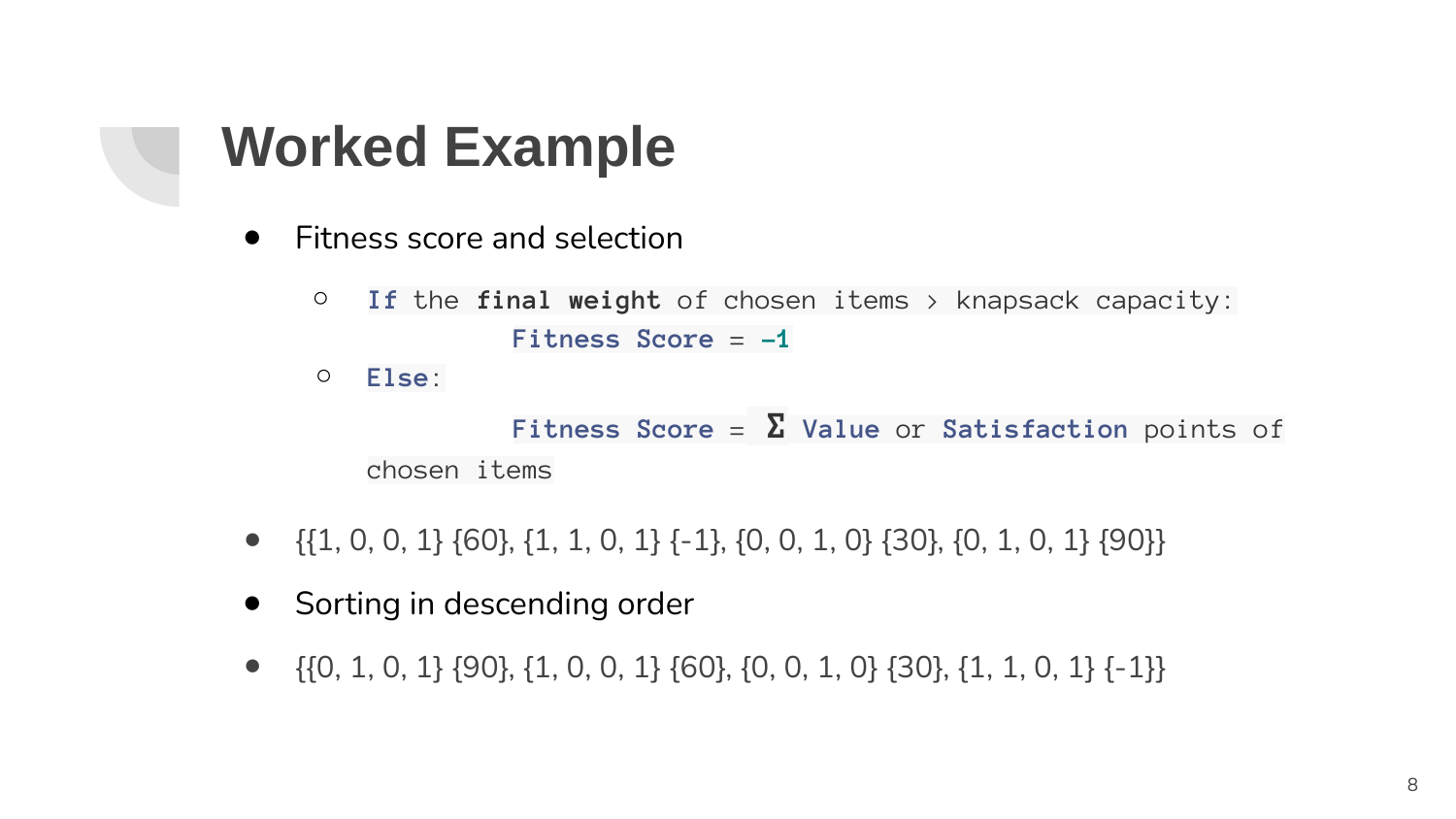

# Worked Example
Fitness score and selection
If the final weight of chosen items > knapsack capacity:
	Fitness Score = -1
Else:
	Fitness Score = ∑ Value or Satisfaction points of chosen items
{{1, 0, 0, 1} {60}, {1, 1, 0, 1} {-1}, {0, 0, 1, 0} {30}, {0, 1, 0, 1} {90}}
Sorting in descending order
{{0, 1, 0, 1} {90}, {1, 0, 0, 1} {60}, {0, 0, 1, 0} {30}, {1, 1, 0, 1} {-1}}

8